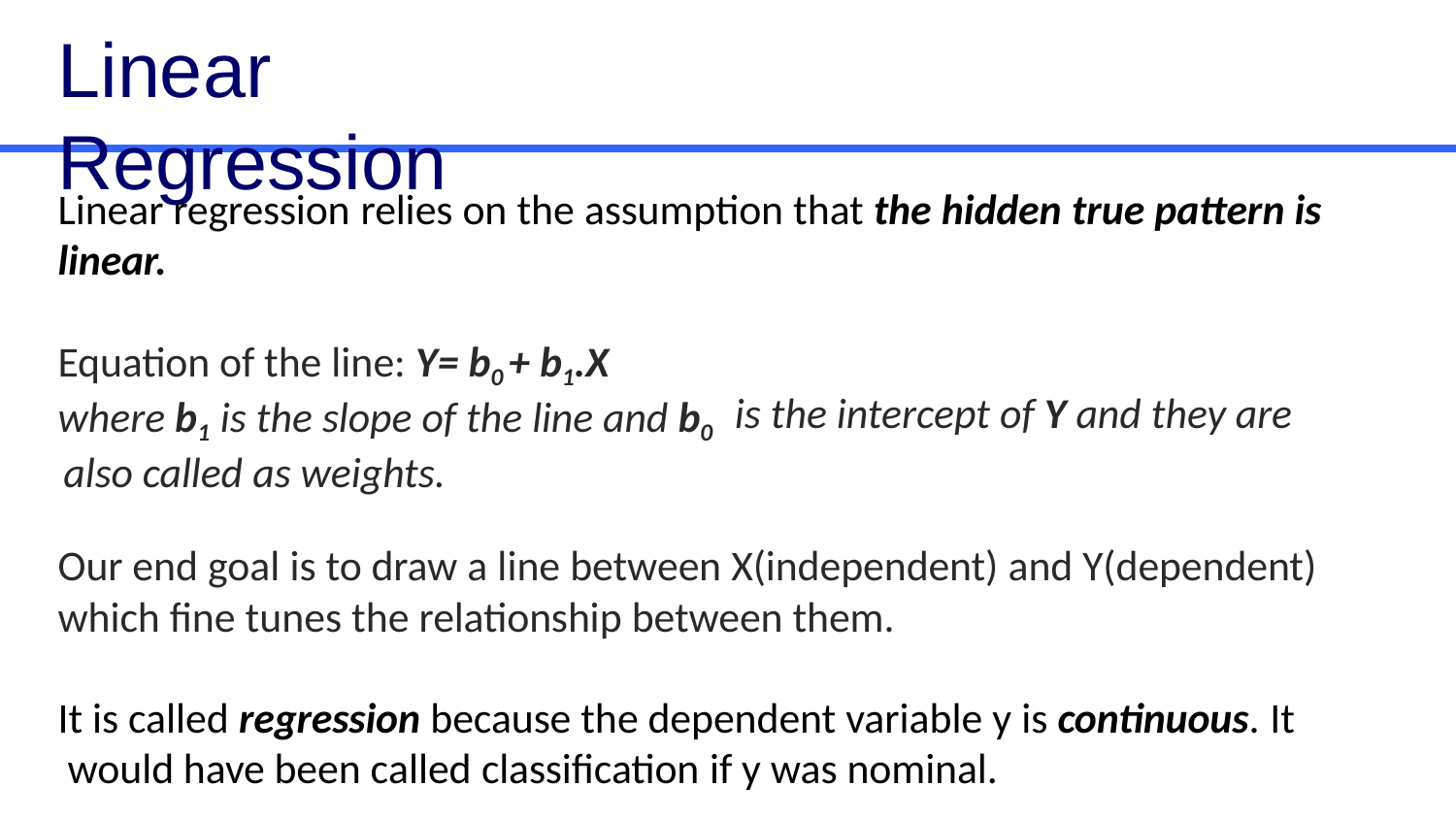

# Linear Regression
Linear regression relies on the assumption that the hidden true pattern is
linear.
Equation of the line: Y= b0 + b1.X  where b1 is the slope of the line and b0  also called as weights.
is the intercept of Y and they are
Our end goal is to draw a line between X(independent) and Y(dependent)
which fine tunes the relationship between them.

It is called regression because the dependent variable y is continuous. It  would have been called classification if y was nominal.